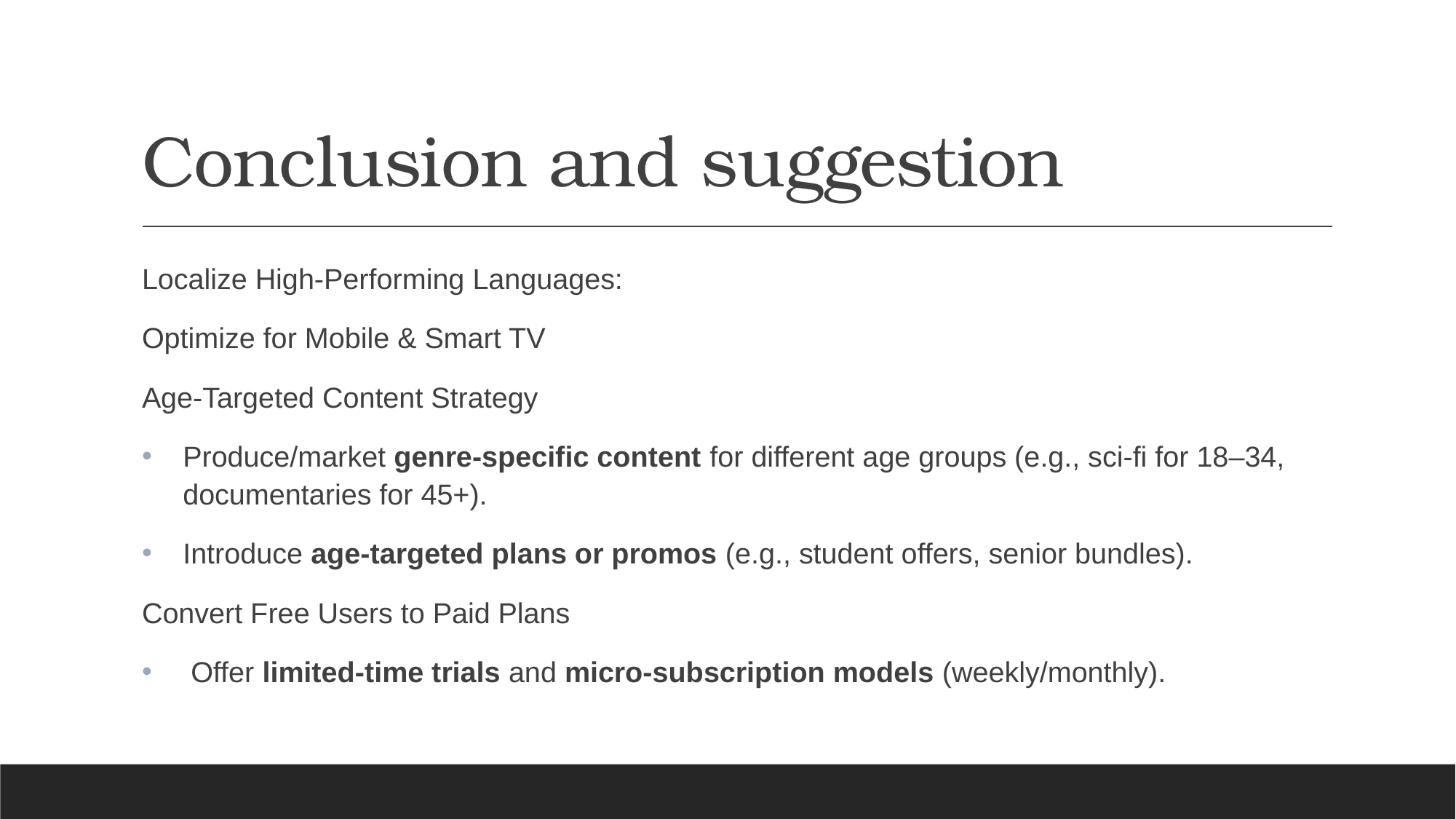

# Conclusion and suggestion
Localize High-Performing Languages:
Optimize for Mobile & Smart TV
Age-Targeted Content Strategy
Produce/market genre-specific content for different age groups (e.g., sci-fi for 18–34, documentaries for 45+).
Introduce age-targeted plans or promos (e.g., student offers, senior bundles).
Convert Free Users to Paid Plans
 Offer limited-time trials and micro-subscription models (weekly/monthly).